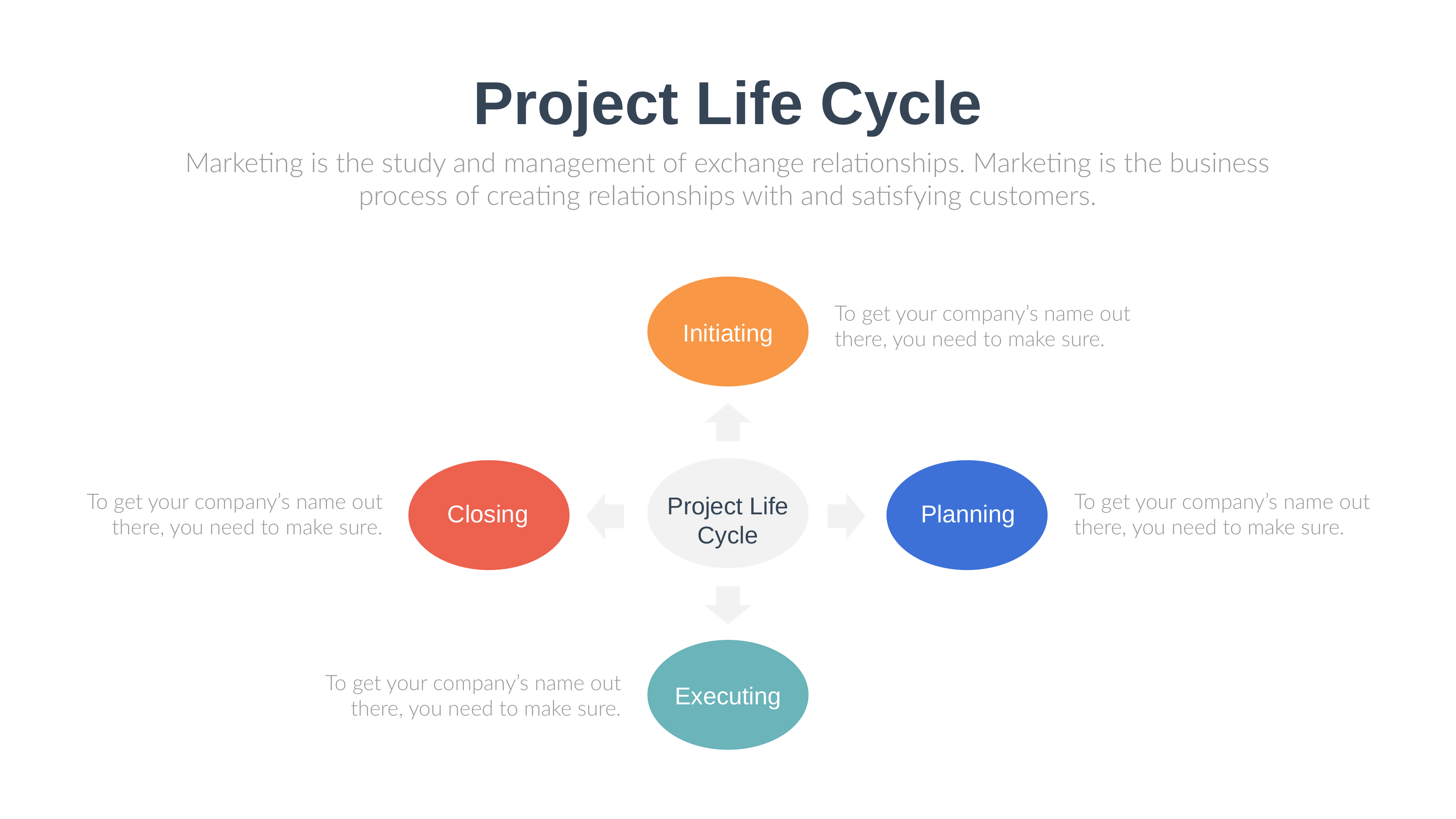

Project Life Cycle
Marketing is the study and management of exchange relationships. Marketing is the business process of creating relationships with and satisfying customers.

To get your company’s name out there, you need to make sure.
Initiating

To get your company’s name out there, you need to make sure.
To get your company’s name out there, you need to make sure.
Project Life Cycle

Closing
Planning

To get your company’s name out there, you need to make sure.
Executing